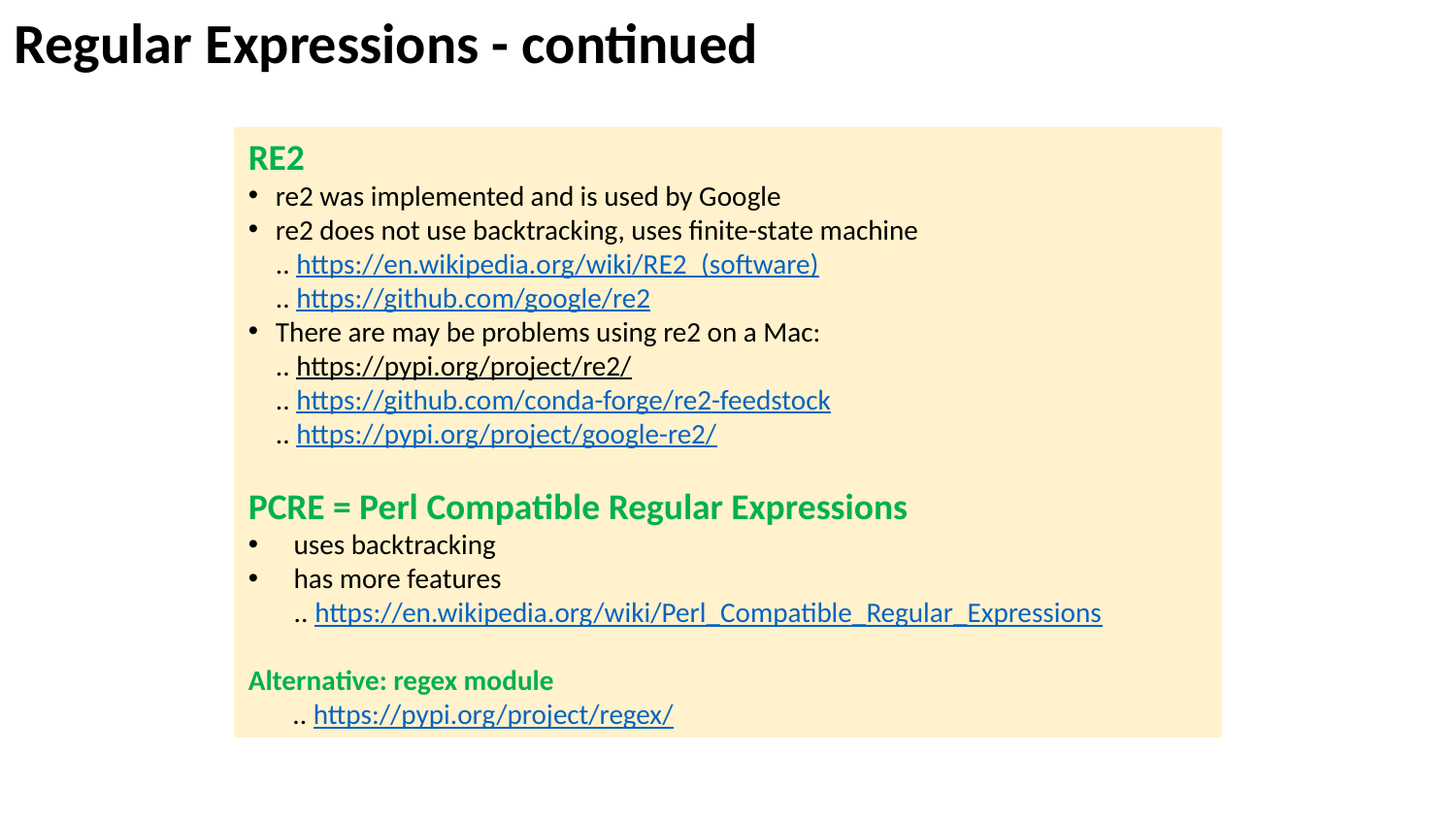

Regular Expressions - continued
RE2
re2 was implemented and is used by Google
re2 does not use backtracking, uses finite-state machine
.. https://en.wikipedia.org/wiki/RE2_(software)
.. https://github.com/google/re2
There are may be problems using re2 on a Mac:
.. https://pypi.org/project/re2/
.. https://github.com/conda-forge/re2-feedstock
.. https://pypi.org/project/google-re2/
PCRE = Perl Compatible Regular Expressions
uses backtracking
has more features
.. https://en.wikipedia.org/wiki/Perl_Compatible_Regular_Expressions

Alternative: regex module
       .. https://pypi.org/project/regex/